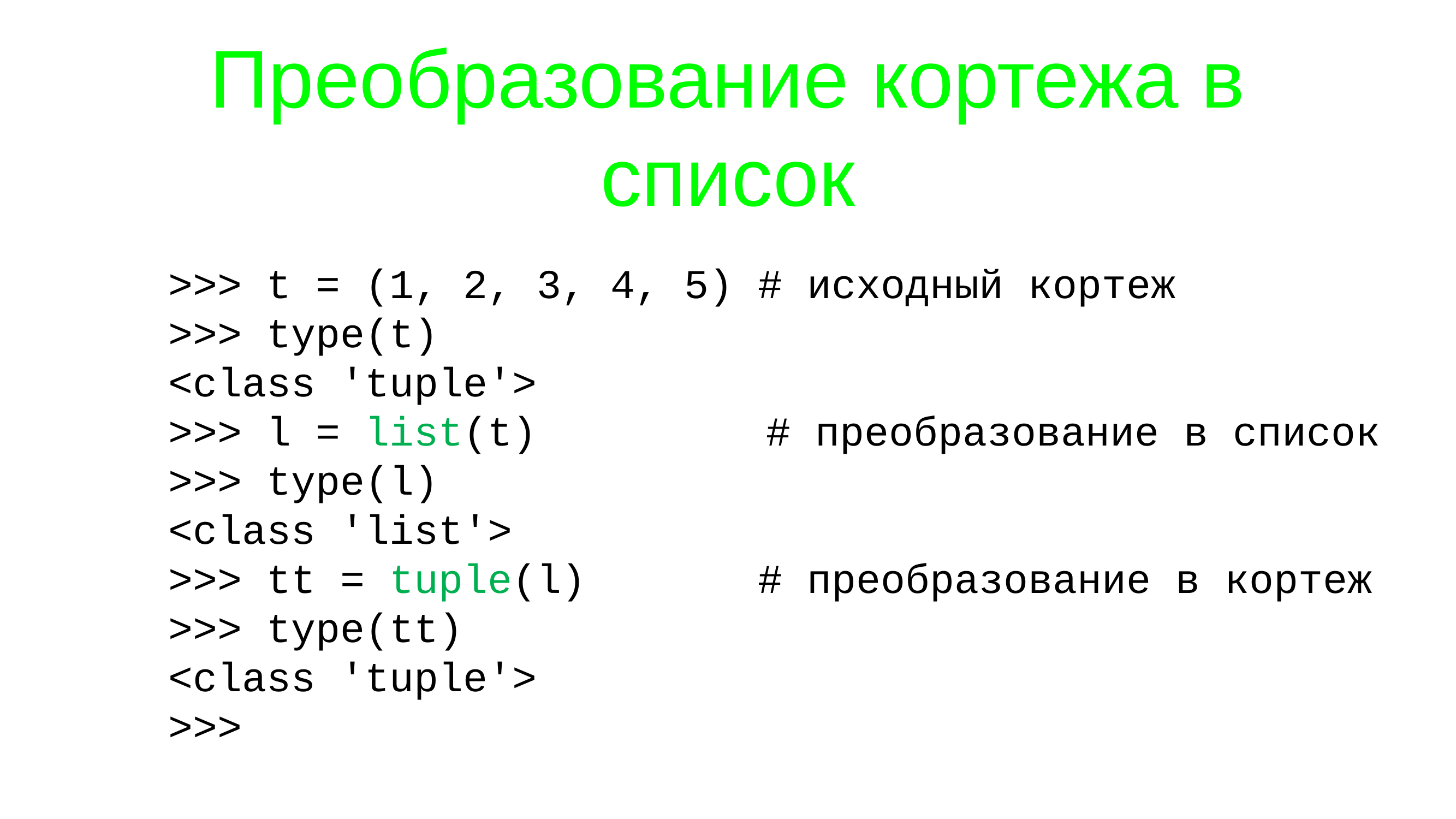

# Преобразование кортежа в список

>>> t = (1, 2, 3, 4, 5) # исходный кортеж
>>> type(t)
<class 'tuple'>
>>> l = list(t)			 # преобразование в список
>>> type(l)
<class 'list'>
>>> tt = tuple(l)       # преобразование в кортеж
>>> type(tt)
<class 'tuple'>
>>>